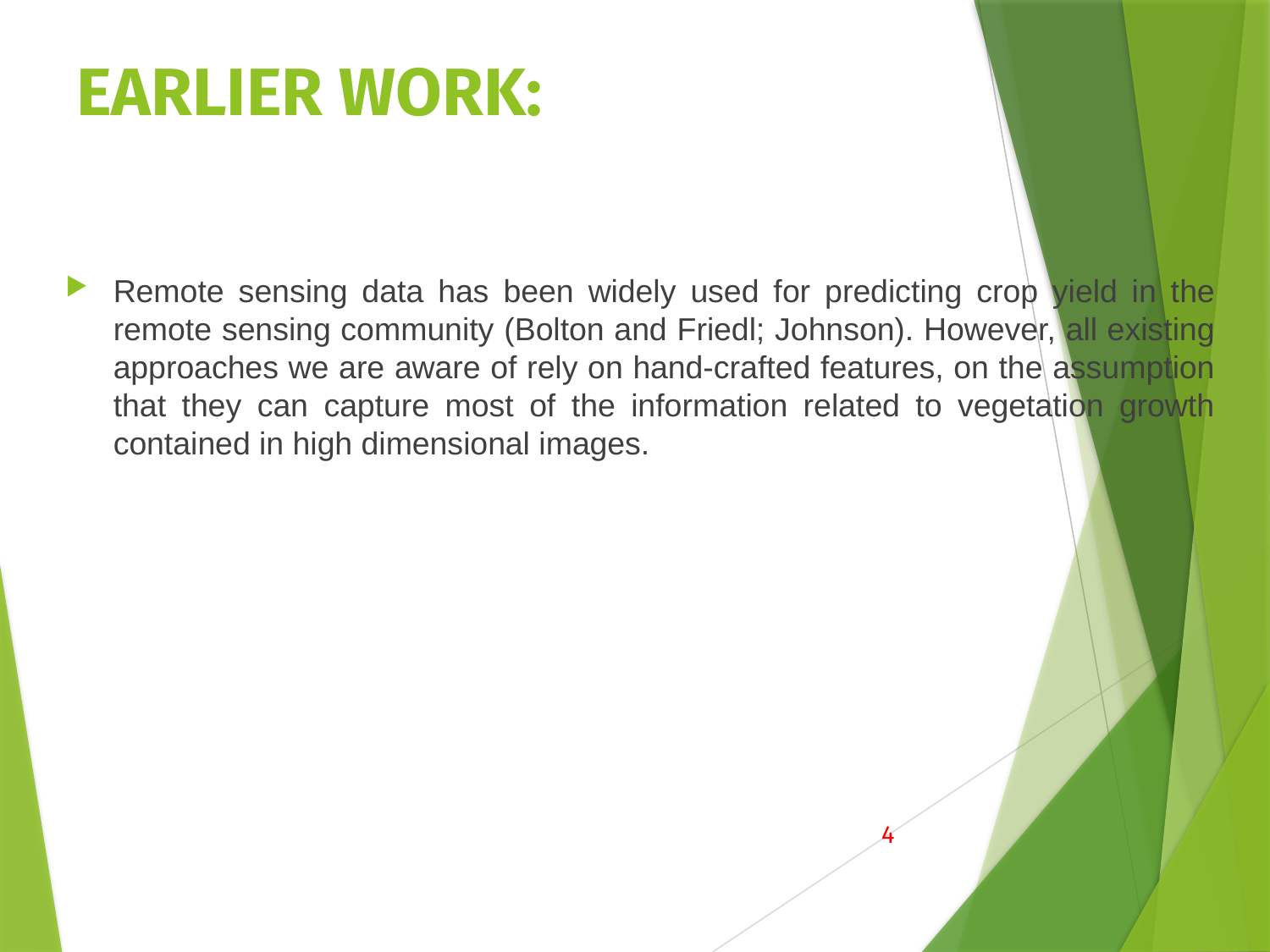

# EARLIER WORK:
Remote sensing data has been widely used for predicting crop yield in the remote sensing community (Bolton and Friedl; Johnson). However, all existing approaches we are aware of rely on hand-crafted features, on the assumption that they can capture most of the information related to vegetation growth contained in high dimensional images.

4